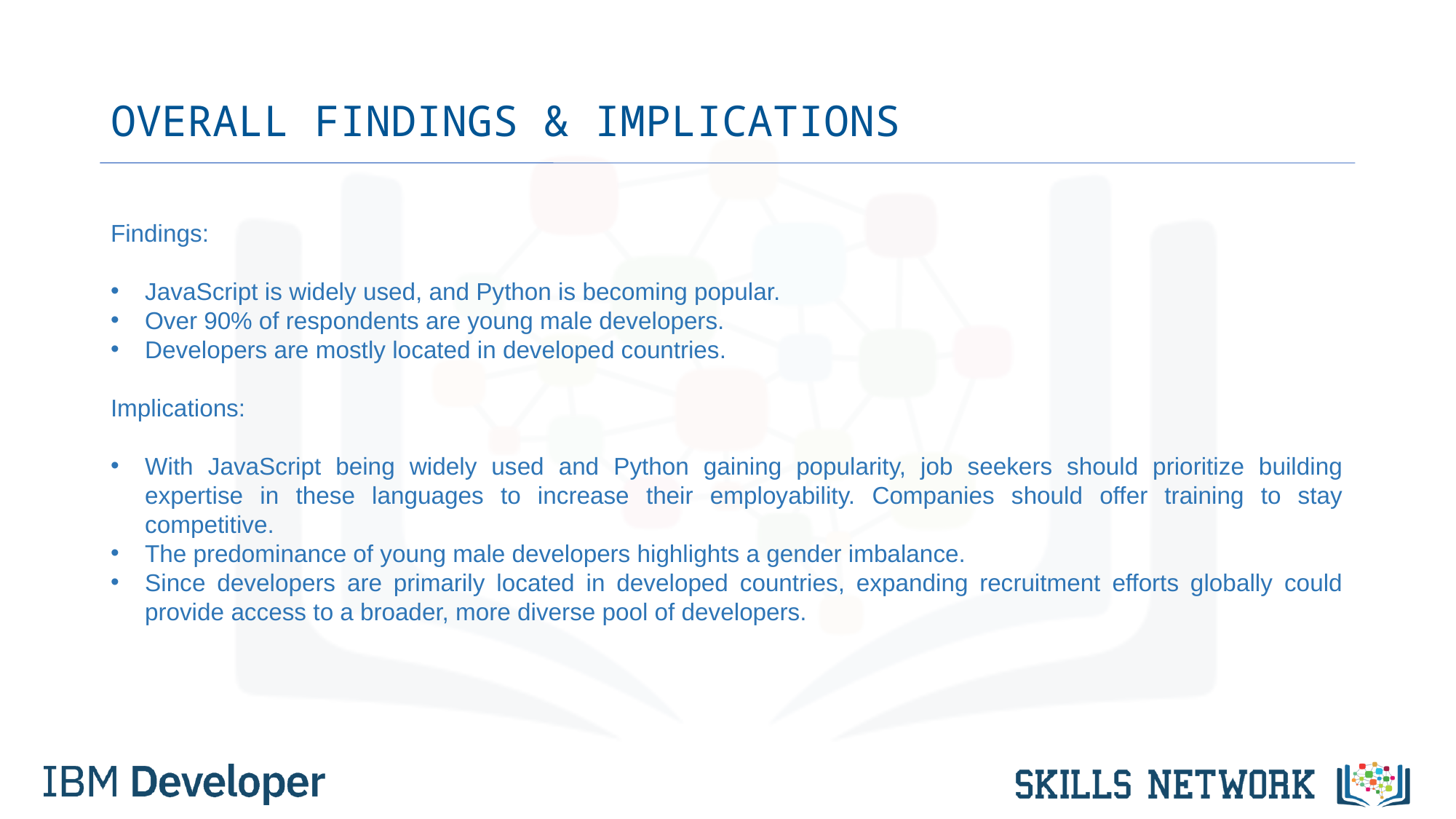

# OVERALL FINDINGS & IMPLICATIONS
Findings:

JavaScript is widely used, and Python is becoming popular.
Over 90% of respondents are young male developers.
Developers are mostly located in developed countries.

Implications:

With JavaScript being widely used and Python gaining popularity, job seekers should prioritize building expertise in these languages to increase their employability. Companies should offer training to stay competitive.
The predominance of young male developers highlights a gender imbalance.
Since developers are primarily located in developed countries, expanding recruitment efforts globally could provide access to a broader, more diverse pool of developers.